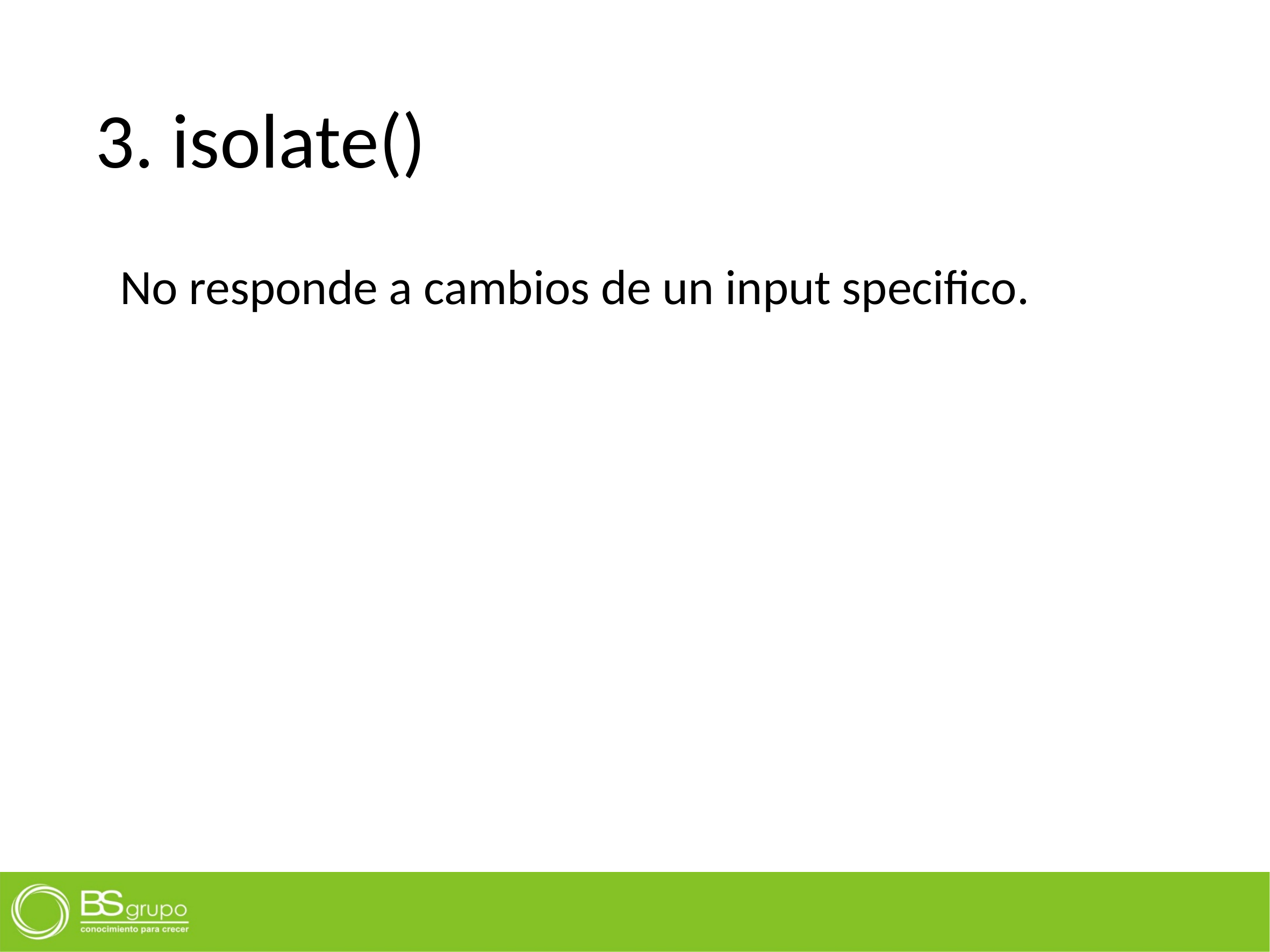

# 3. isolate()
No responde a cambios de un input specifico.